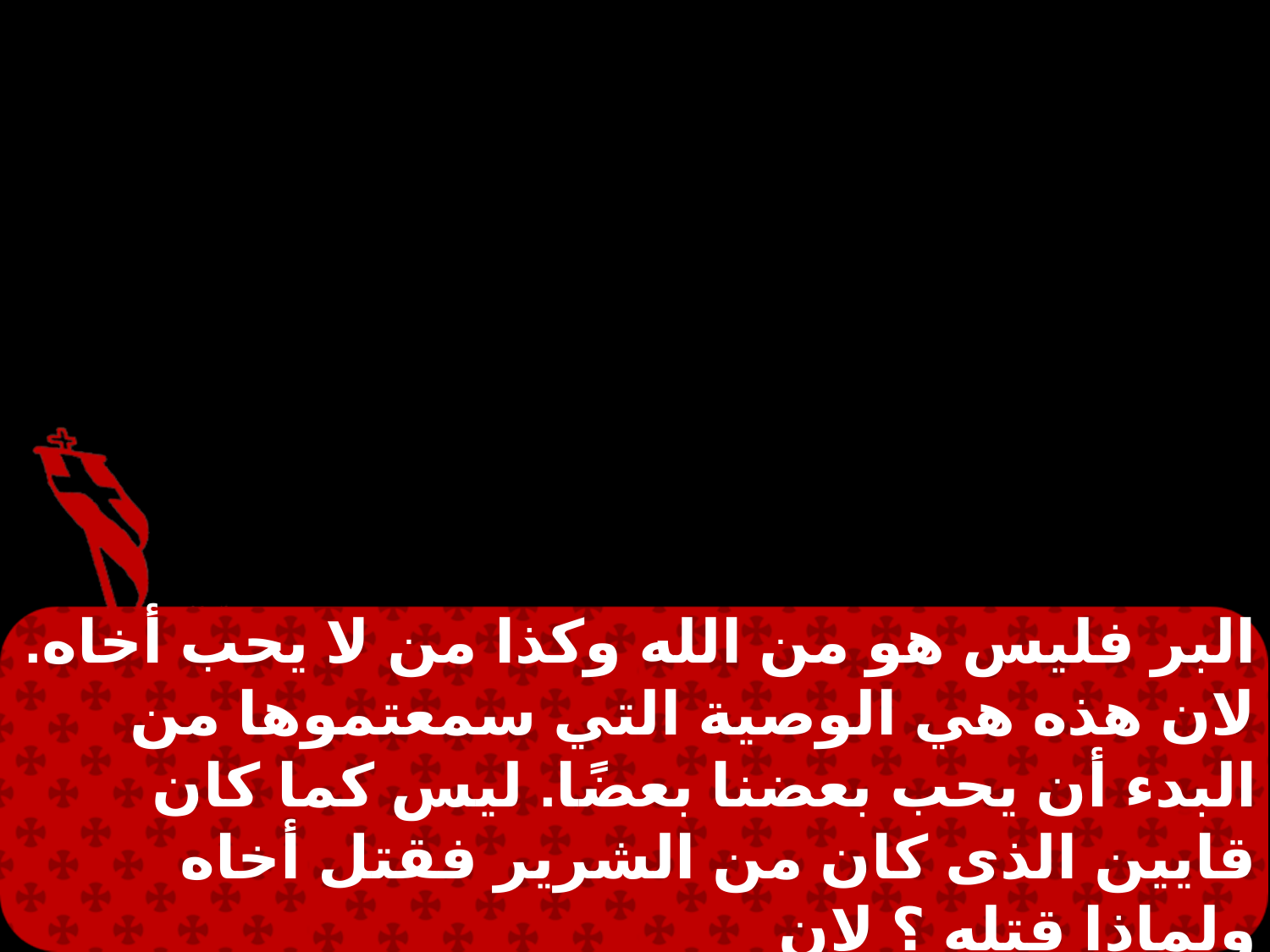

البر فليس هو من الله وكذا من لا يحب أخاه. لان هذه هي الوصية التي سمعتموها من البدء أن يحب بعضنا بعضًا. ليس كما كان قايين الذى كان من الشرير فقتل أخاه ولماذا قتله ؟ لان
أعماله كانت شريرة. وأعمال أخيه